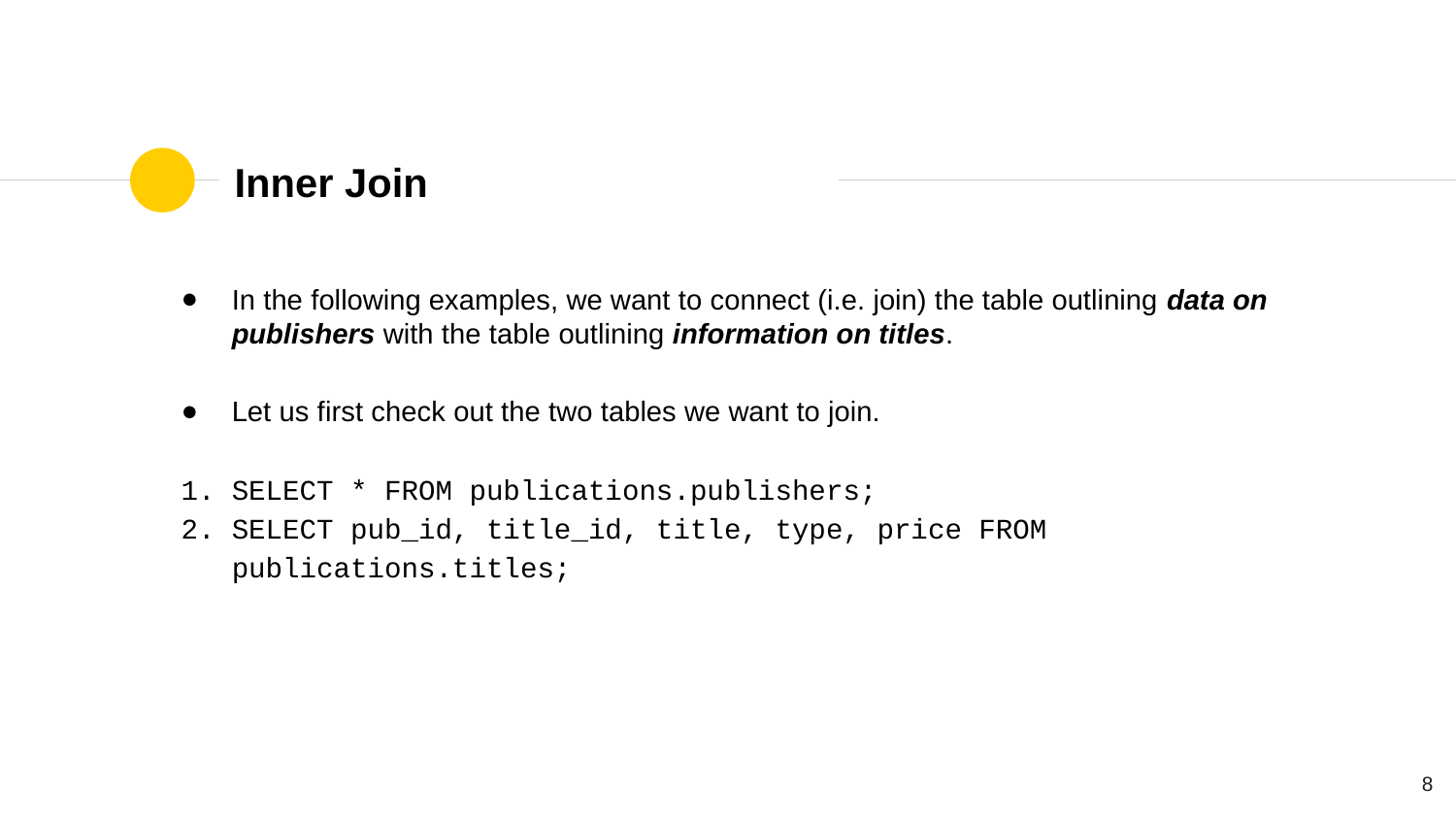

# Inner Join
In the following examples, we want to connect (i.e. join) the table outlining data on publishers with the table outlining information on titles.

Let us first check out the two tables we want to join.

SELECT * FROM publications.publishers;
SELECT pub_id, title_id, title, type, price FROM publications.titles;

8